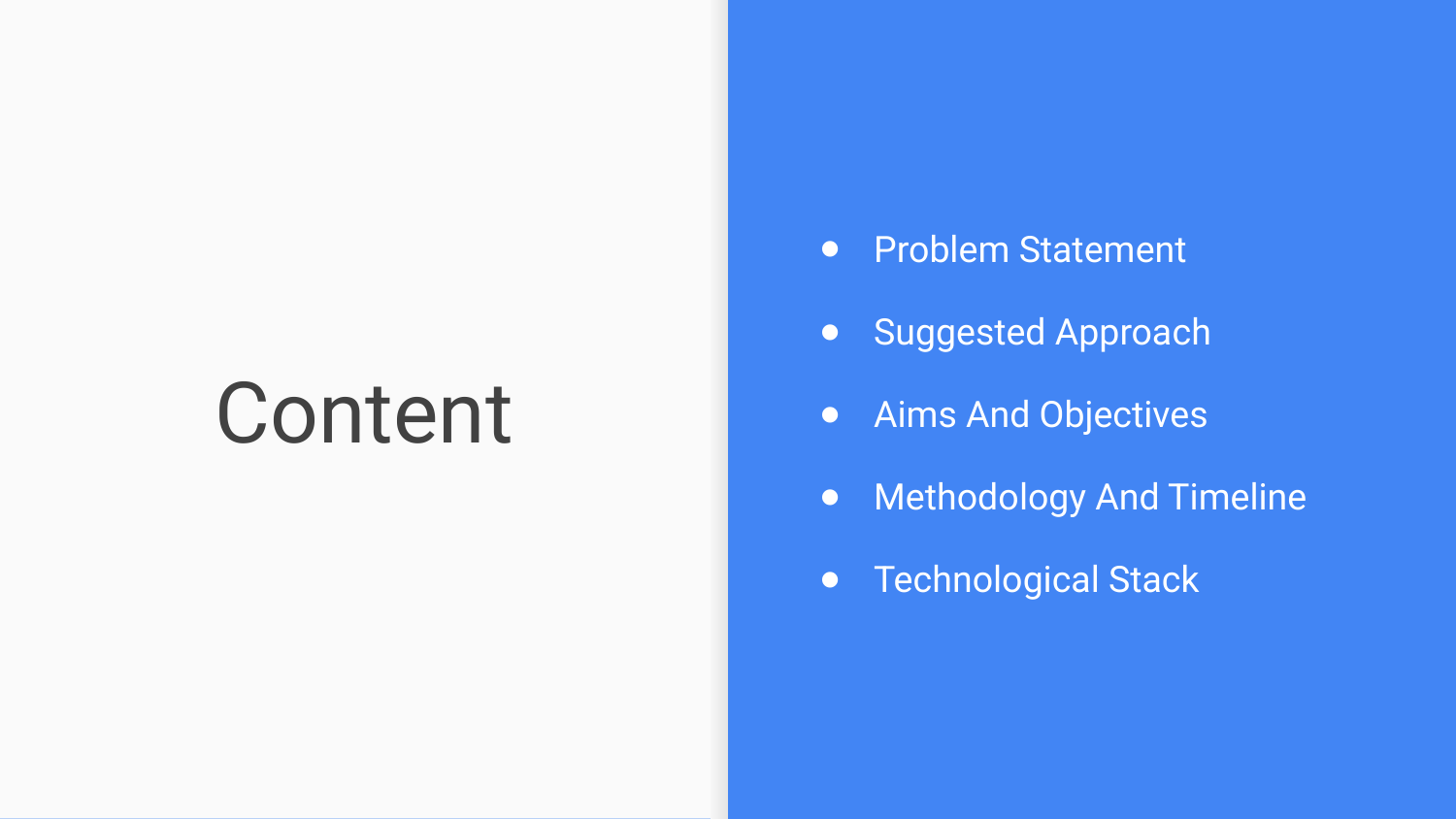

Problem Statement
Suggested Approach
Aims And Objectives
Methodology And Timeline
Technological Stack
# Content